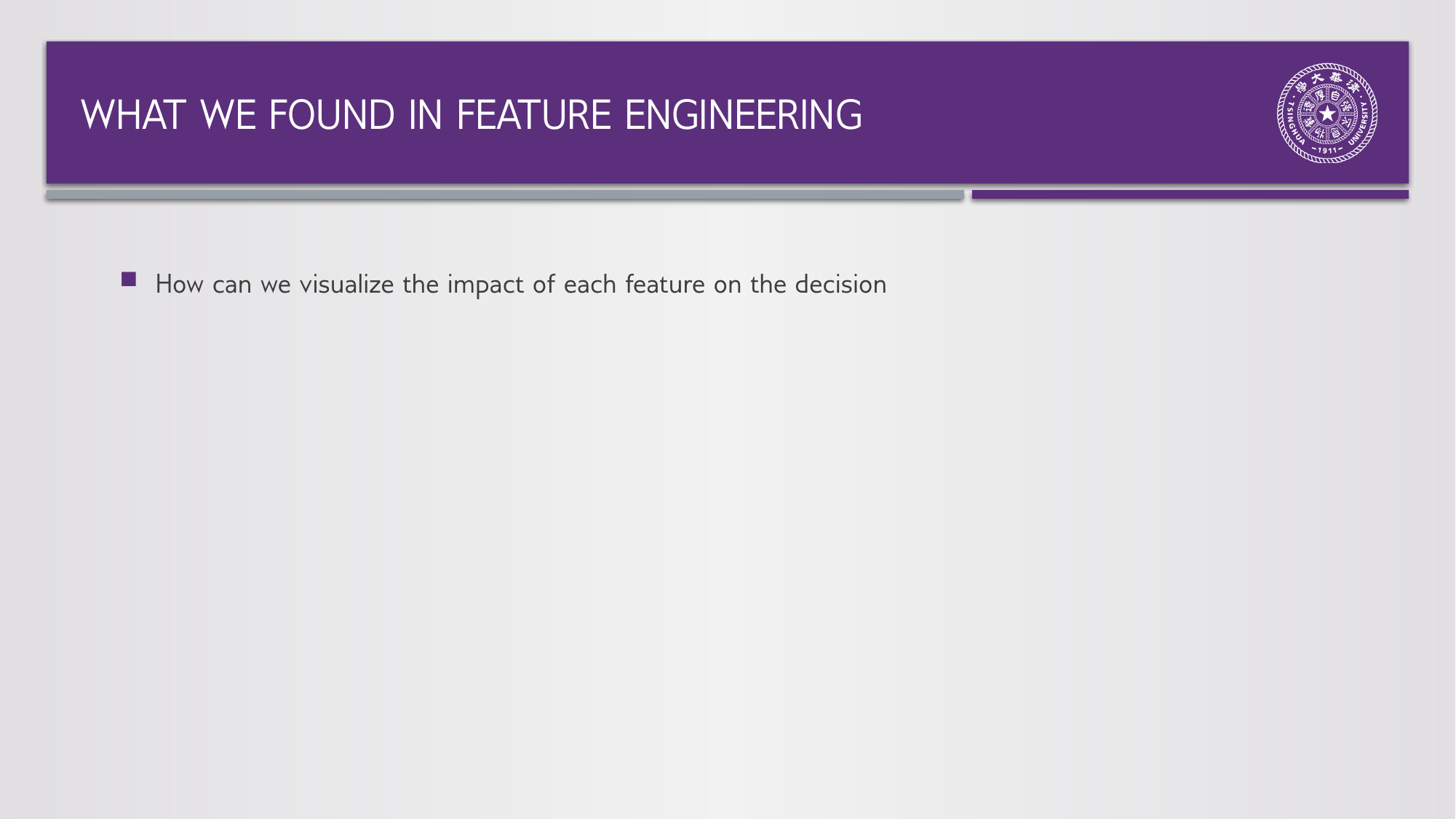

# What We Found in Feature Engineering
How can we visualize the impact of each feature on the decision